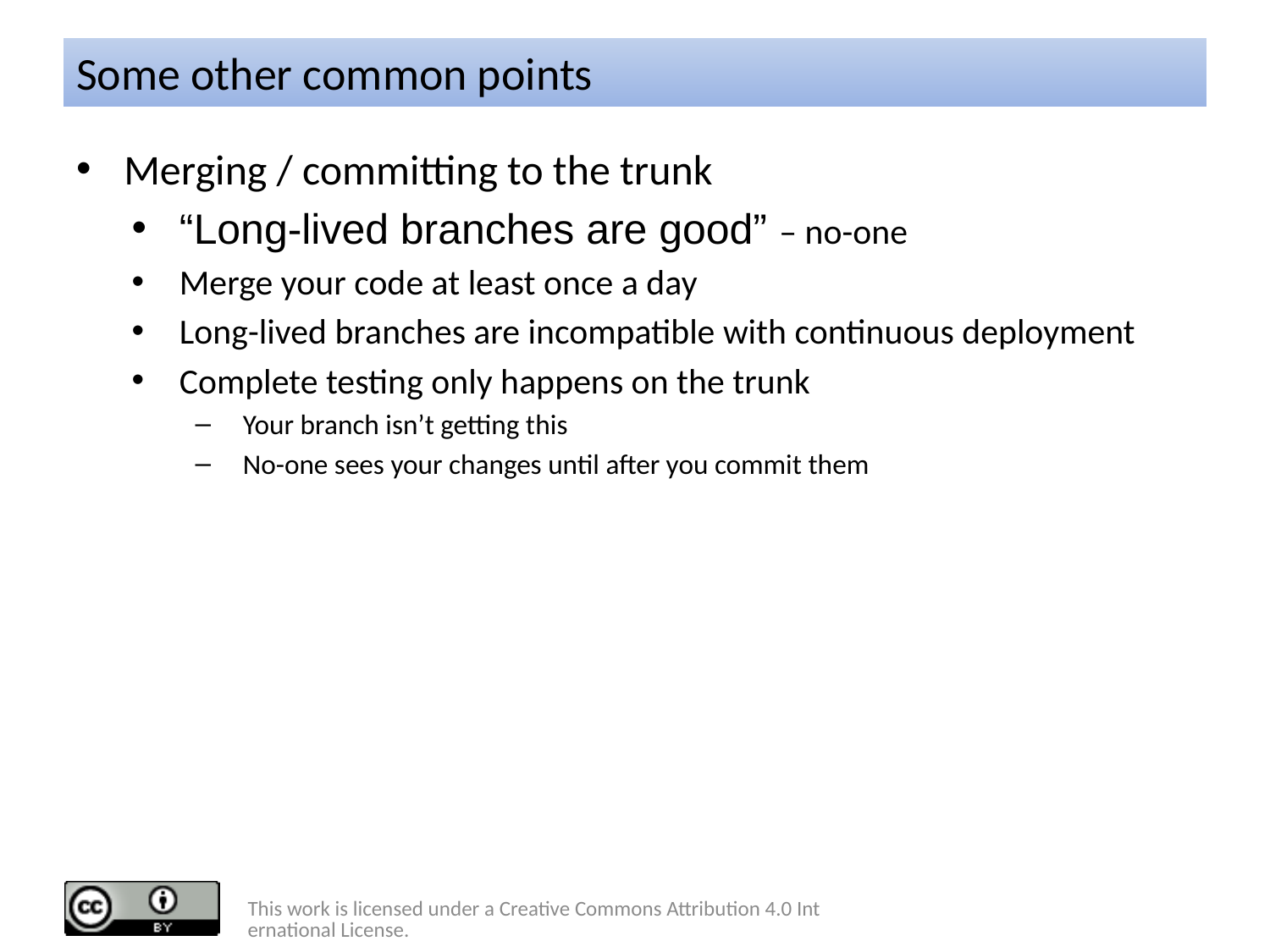

# Some other common points
Merging / committing to the trunk
“Long-lived branches are good” – no-one
Merge your code at least once a day
Long-lived branches are incompatible with continuous deployment
Complete testing only happens on the trunk
Your branch isn’t getting this
No-one sees your changes until after you commit them

This work is licensed under a Creative Commons Attribution 4.0 International License.